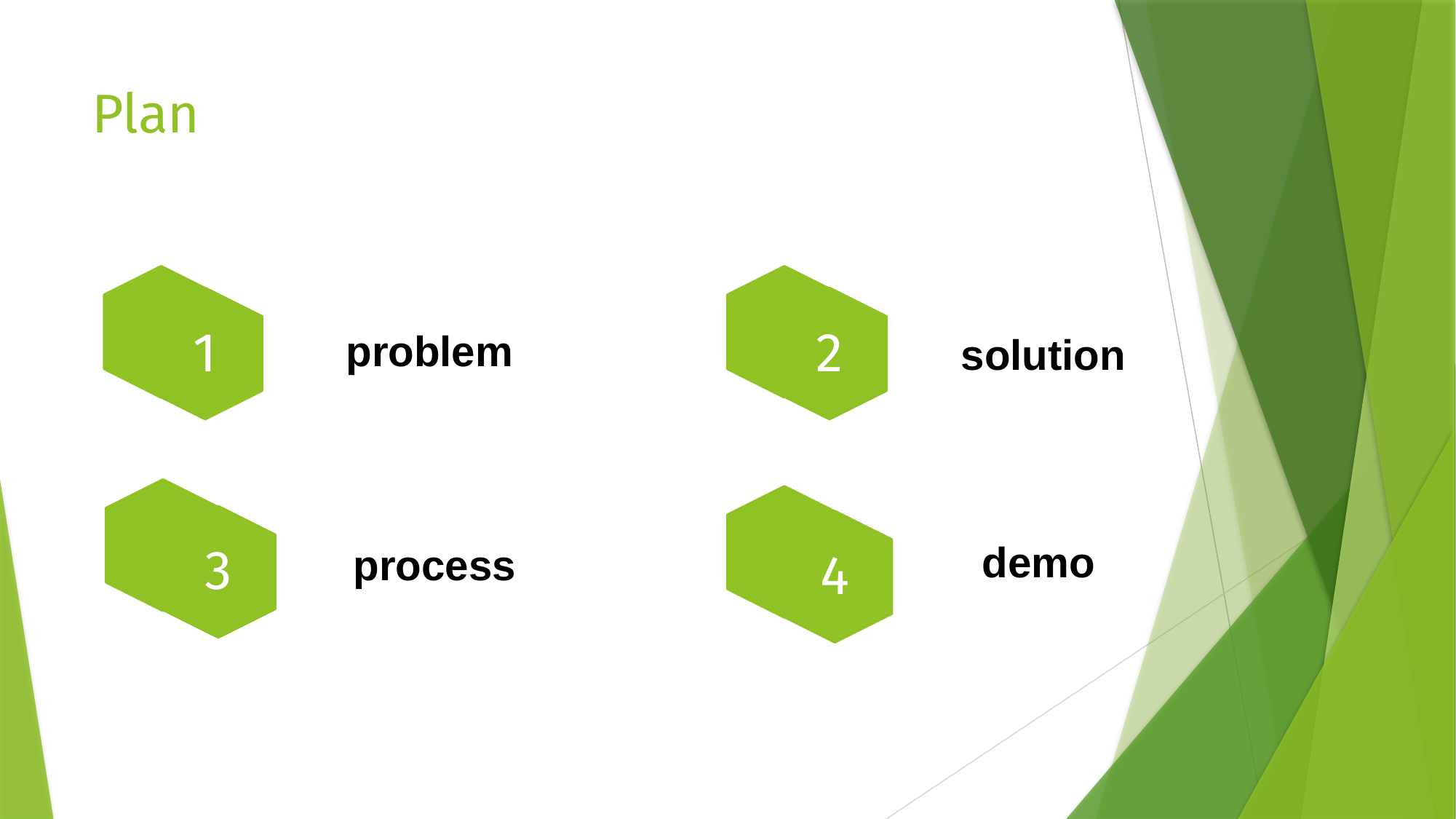

# Plan

1
2

3

4
problem
solution
demo
process